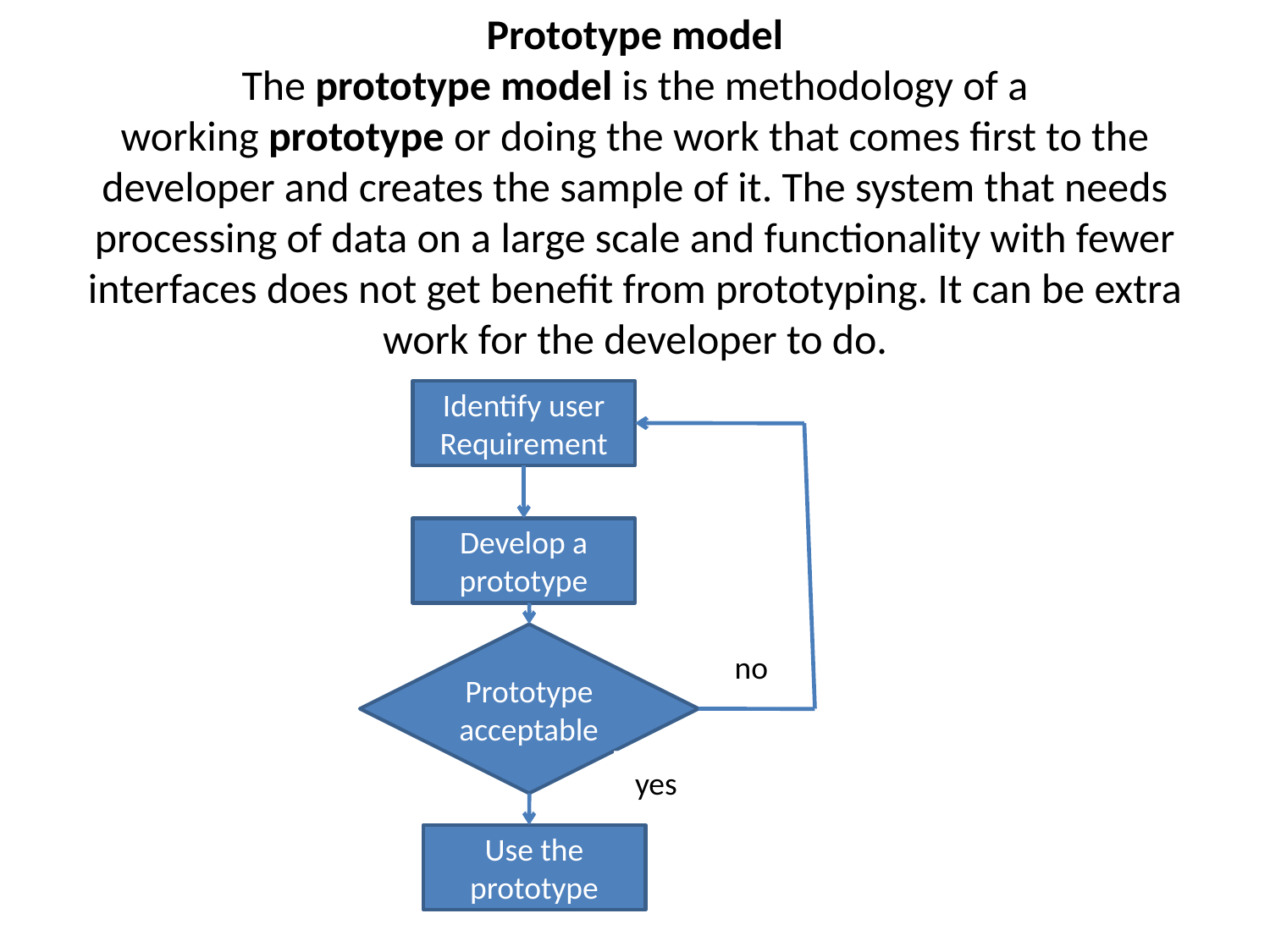

# Prototype model The prototype model is the methodology of a working prototype or doing the work that comes first to the developer and creates the sample of it. The system that needs processing of data on a large scale and functionality with fewer interfaces does not get benefit from prototyping. It can be extra work for the developer to do.
Identify user Requirement
Develop a prototype
Prototype
acceptable
no
yes
Use the prototype